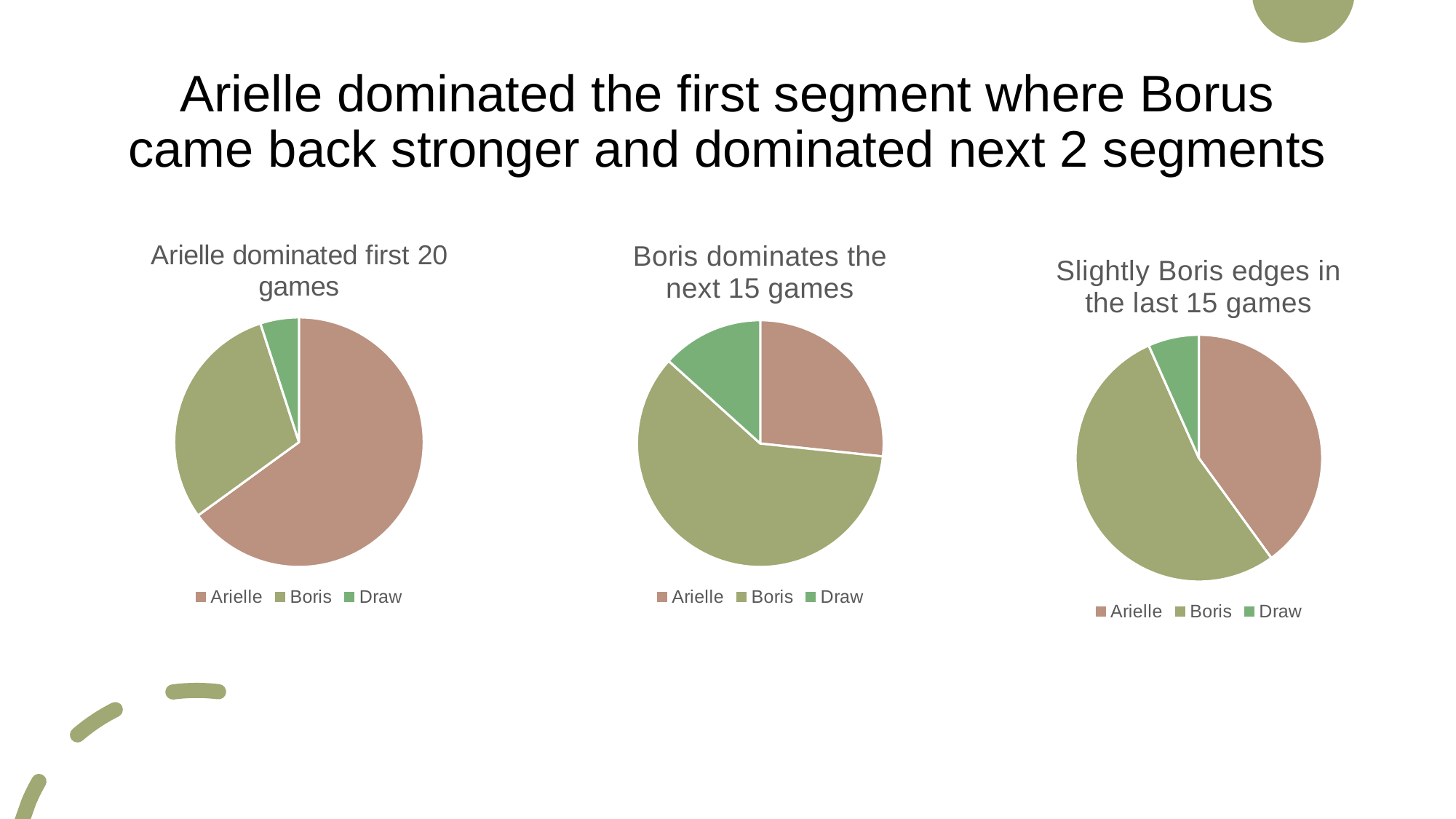

# Arielle dominated the first segment where Borus came back stronger and dominated next 2 segments

### Chart: Arielle dominated first 20 games

| Category | Count of Games |
|---|---|
| Arielle | 13.0 |
| Boris | 6.0 |
| Draw | 1.0 |

### Chart: Boris dominates the next 15 games

| Category | Count of Games |
|---|---|
| Arielle | 4.0 |
| Boris | 9.0 |
| Draw | 2.0 |

### Chart: Slightly Boris edges in the last 15 games

| Category | Count of Games |
|---|---|
| Arielle | 6.0 |
| Boris | 8.0 |
| Draw | 1.0 |